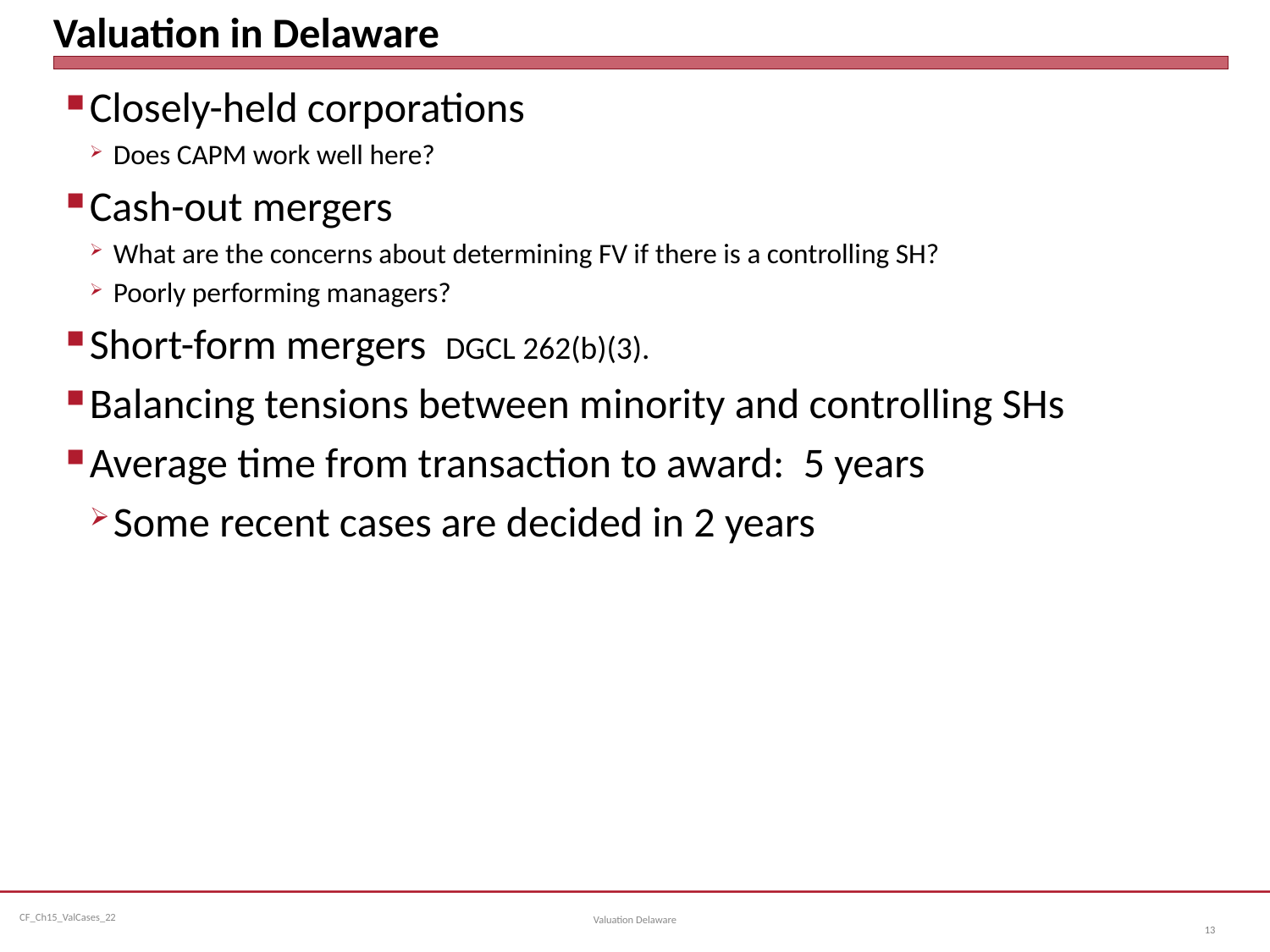

# Valuation in Delaware
Closely-held corporations
Does CAPM work well here?
Cash-out mergers
What are the concerns about determining FV if there is a controlling SH?
Poorly performing managers?
Short-form mergers  DGCL 262(b)(3).
Balancing tensions between minority and controlling SHs
Average time from transaction to award:  5 years
Some recent cases are decided in 2 years
Valuation Delaware

13